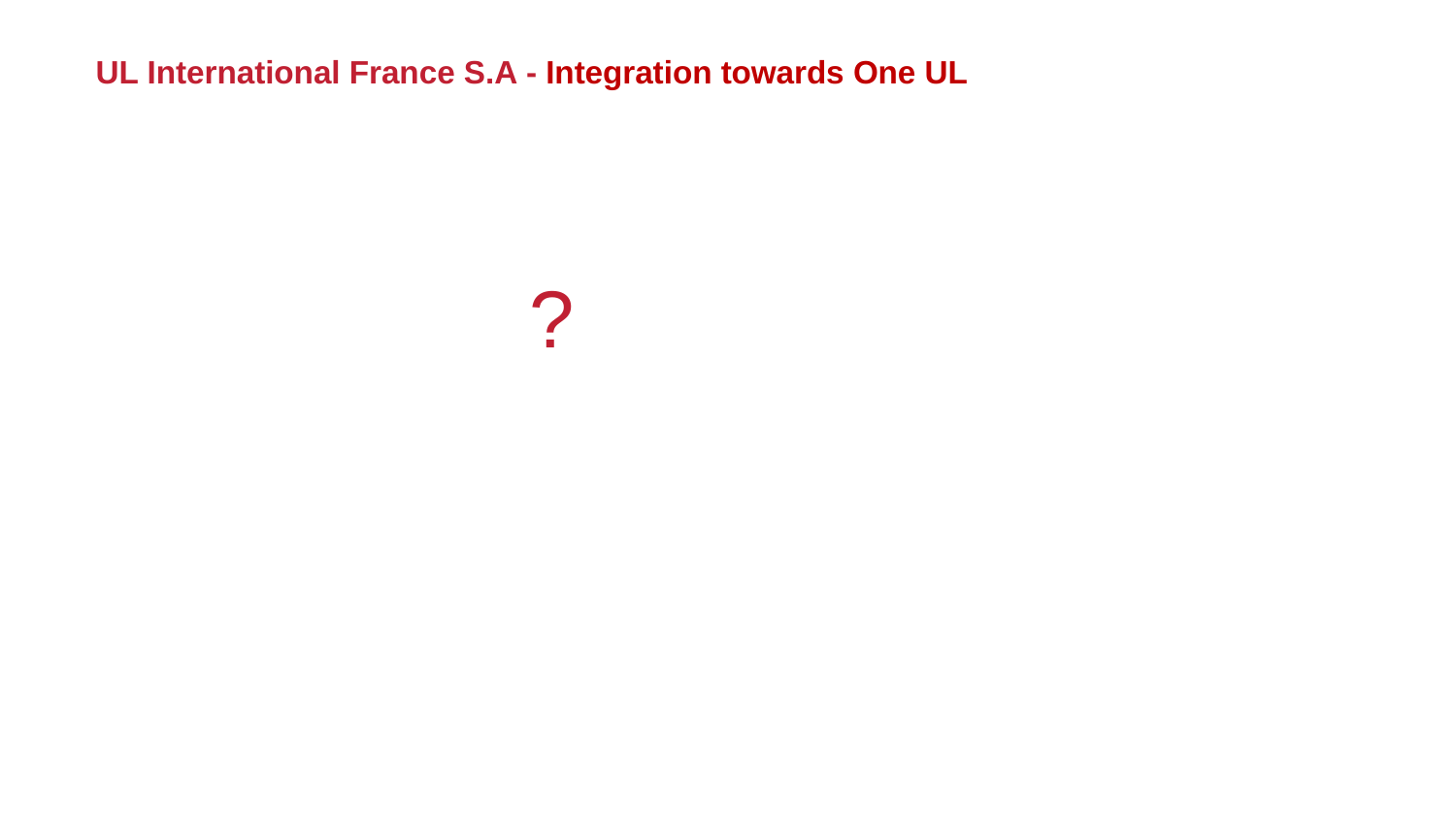

UL International France S.A - Integration towards One UL
?